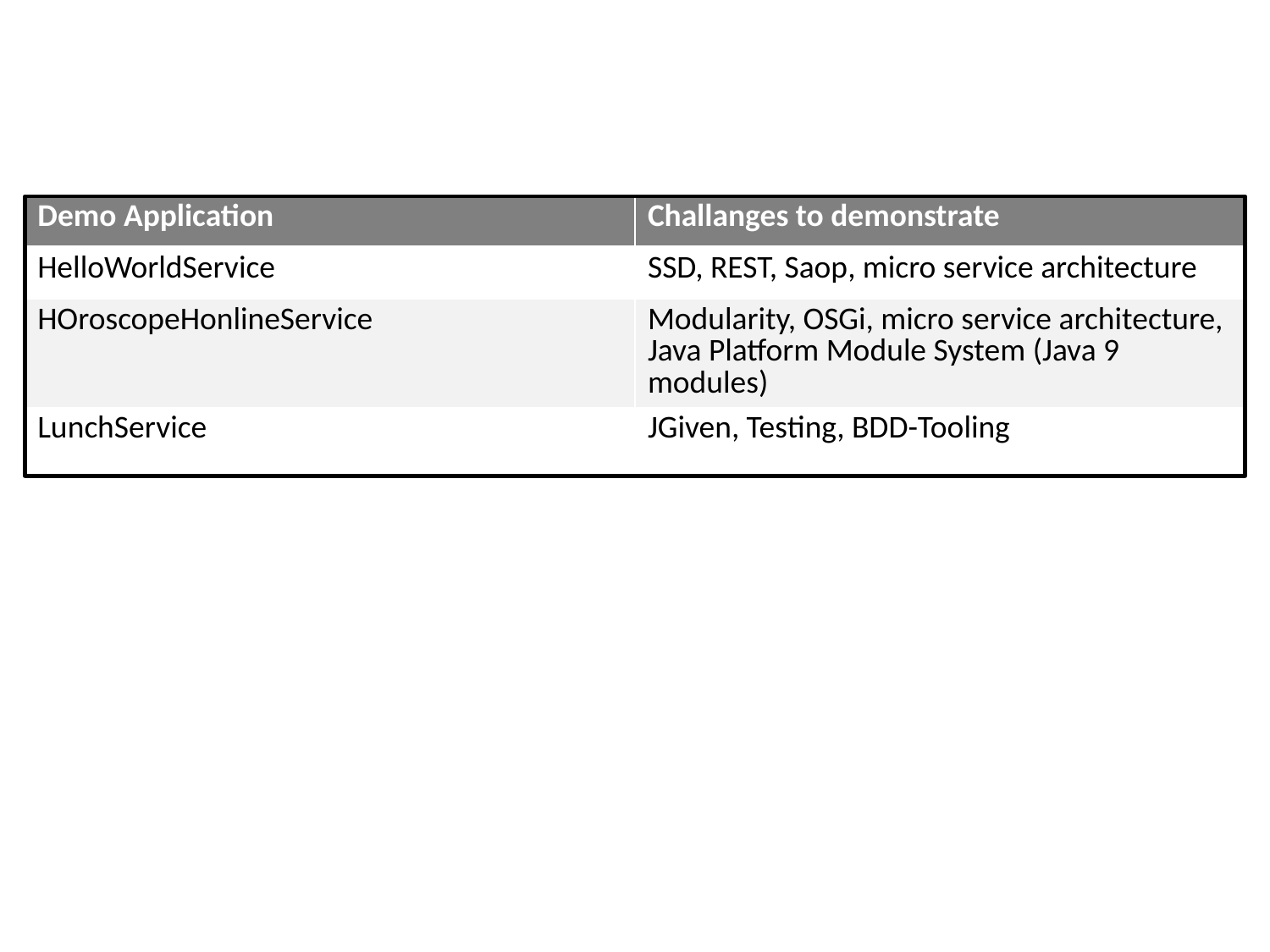

| Demo Application | Challanges to demonstrate |
| --- | --- |
| HelloWorldService | SSD, REST, Saop, micro service architecture |
| HOroscopeHonlineService | Modularity, OSGi, micro service architecture, Java Platform Module System (Java 9 modules) |
| LunchService | JGiven, Testing, BDD-Tooling |